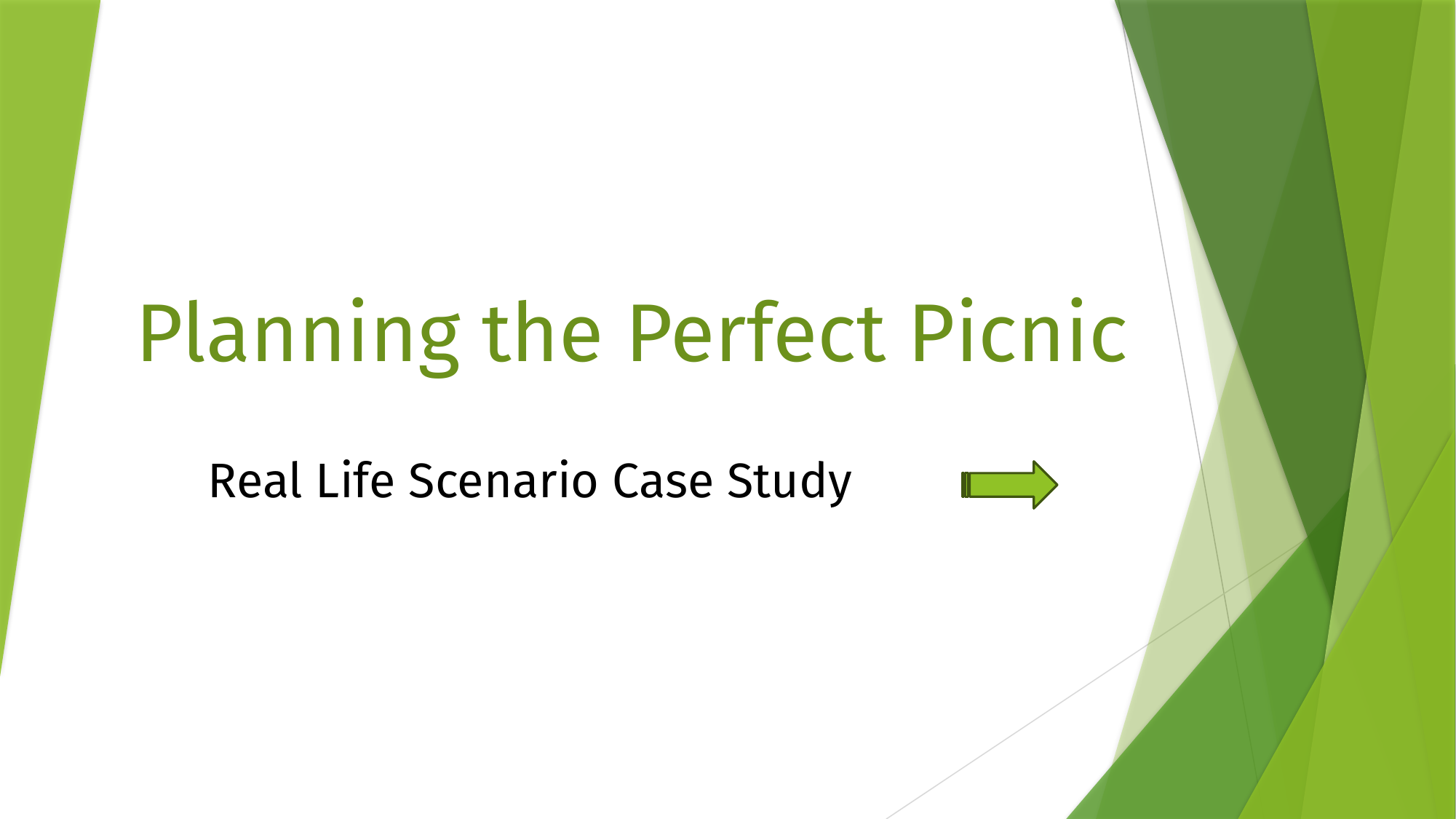

# Planning the Perfect Picnic
Real Life Scenario Case Study